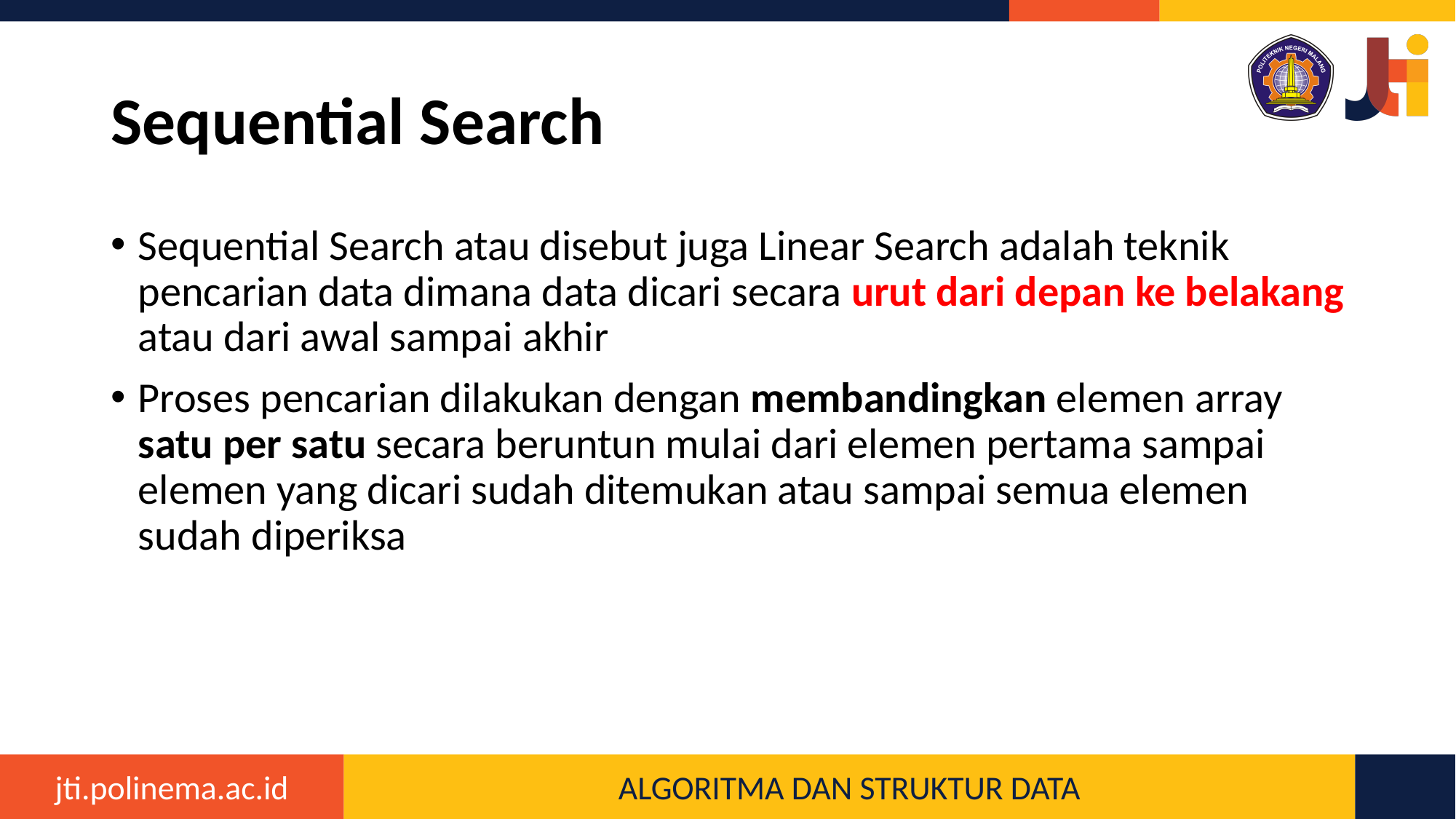

# Sequential Search
Sequential Search atau disebut juga Linear Search adalah teknik pencarian data dimana data dicari secara urut dari depan ke belakang atau dari awal sampai akhir
Proses pencarian dilakukan dengan membandingkan elemen array satu per satu secara beruntun mulai dari elemen pertama sampai elemen yang dicari sudah ditemukan atau sampai semua elemen sudah diperiksa